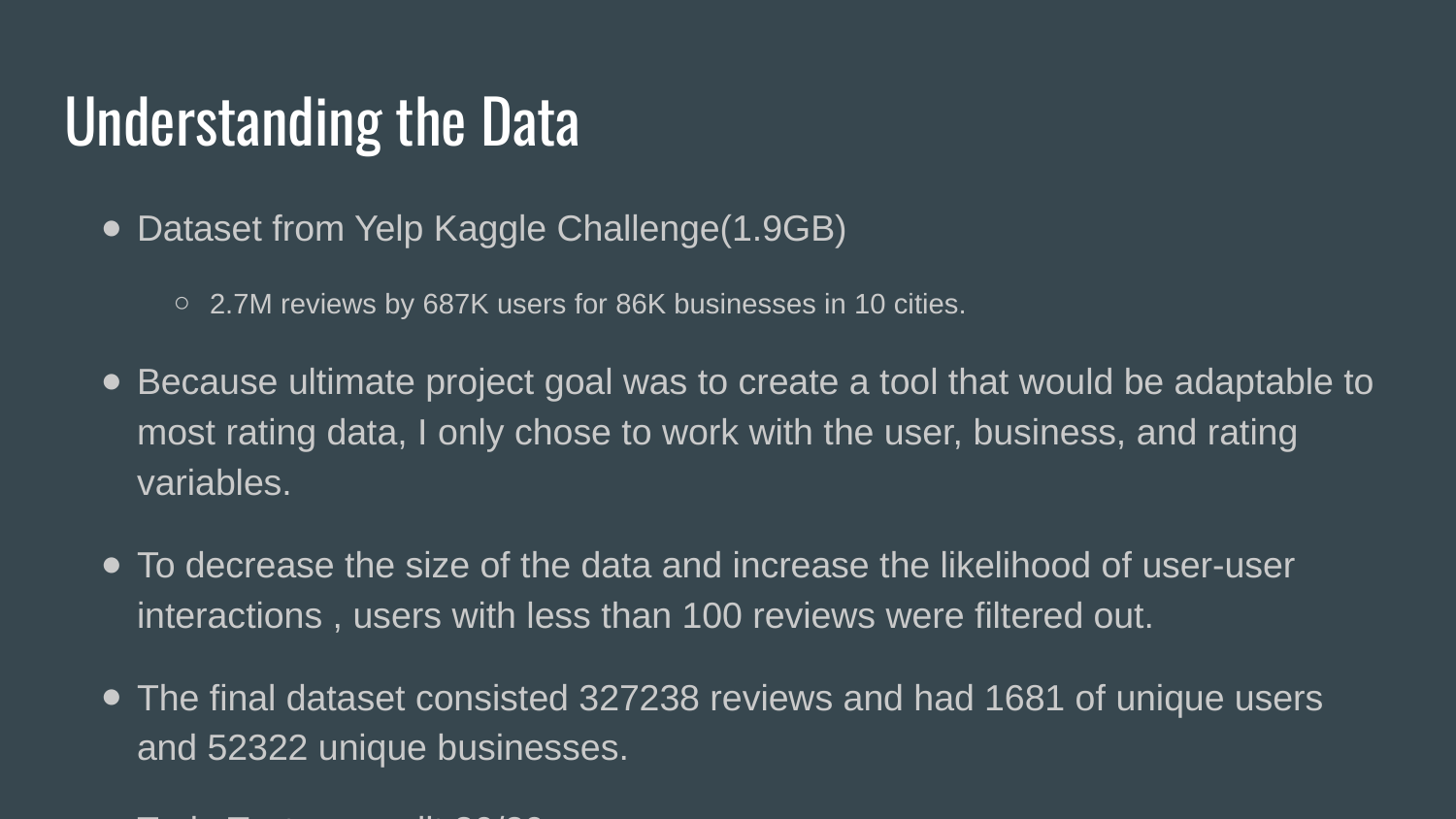

# Understanding the Data
Dataset from Yelp Kaggle Challenge(1.9GB)
2.7M reviews by 687K users for 86K businesses in 10 cities.
Because ultimate project goal was to create a tool that would be adaptable to most rating data, I only chose to work with the user, business, and rating variables.
To decrease the size of the data and increase the likelihood of user-user interactions , users with less than 100 reviews were filtered out.
The final dataset consisted 327238 reviews and had 1681 of unique users and 52322 unique businesses.
Train Test was split 80/20